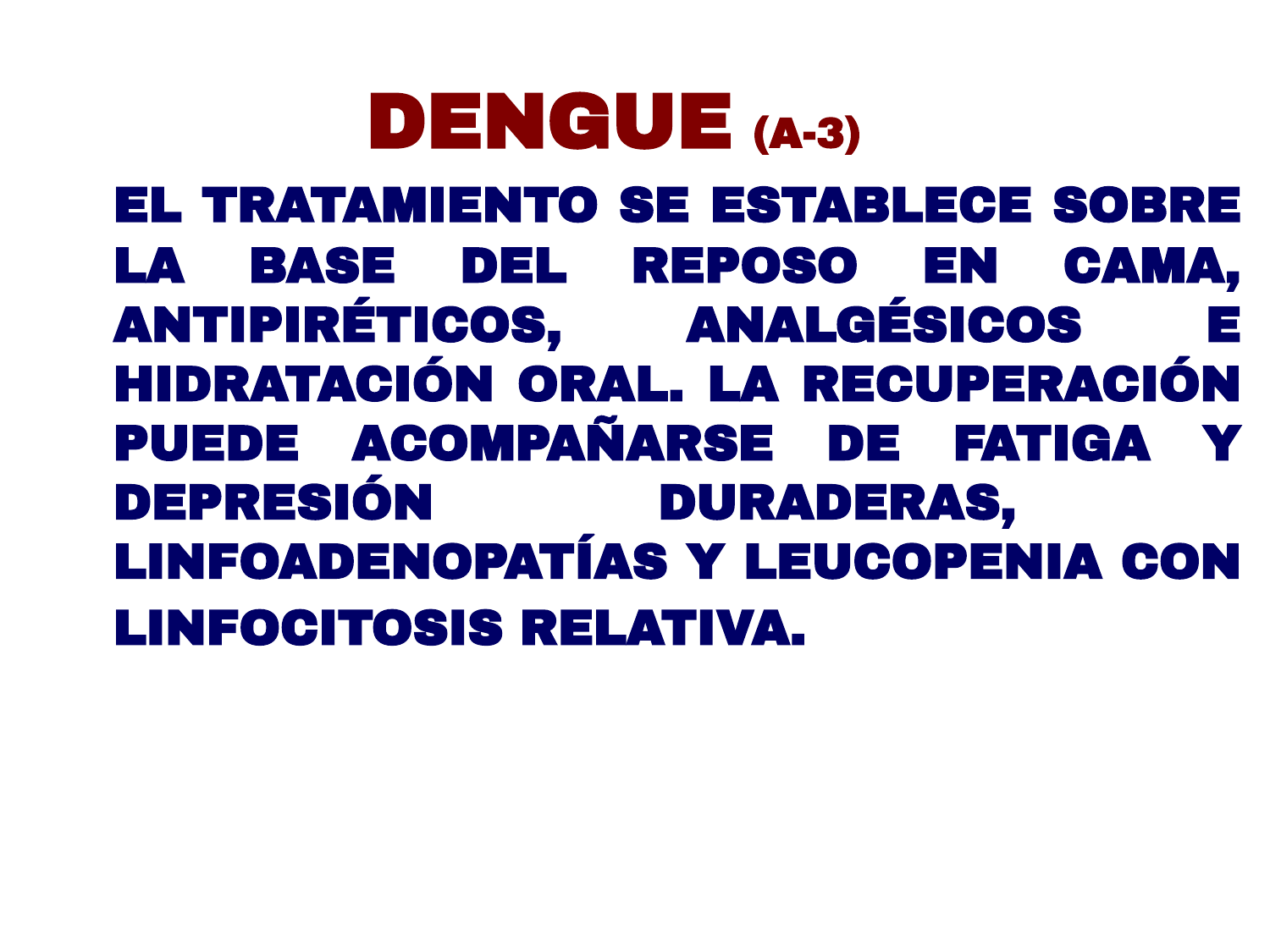

# DENGUE (A-3)
	EL TRATAMIENTO SE ESTABLECE SOBRE LA BASE DEL REPOSO EN CAMA, ANTIPIRÉTICOS, ANALGÉSICOS E HIDRATACIÓN ORAL. LA RECUPERACIÓN PUEDE ACOMPAÑARSE DE FATIGA Y DEPRESIÓN DURADERAS,  LINFOADENOPATÍAS Y LEUCOPENIA CON LINFOCITOSIS RELATIVA.